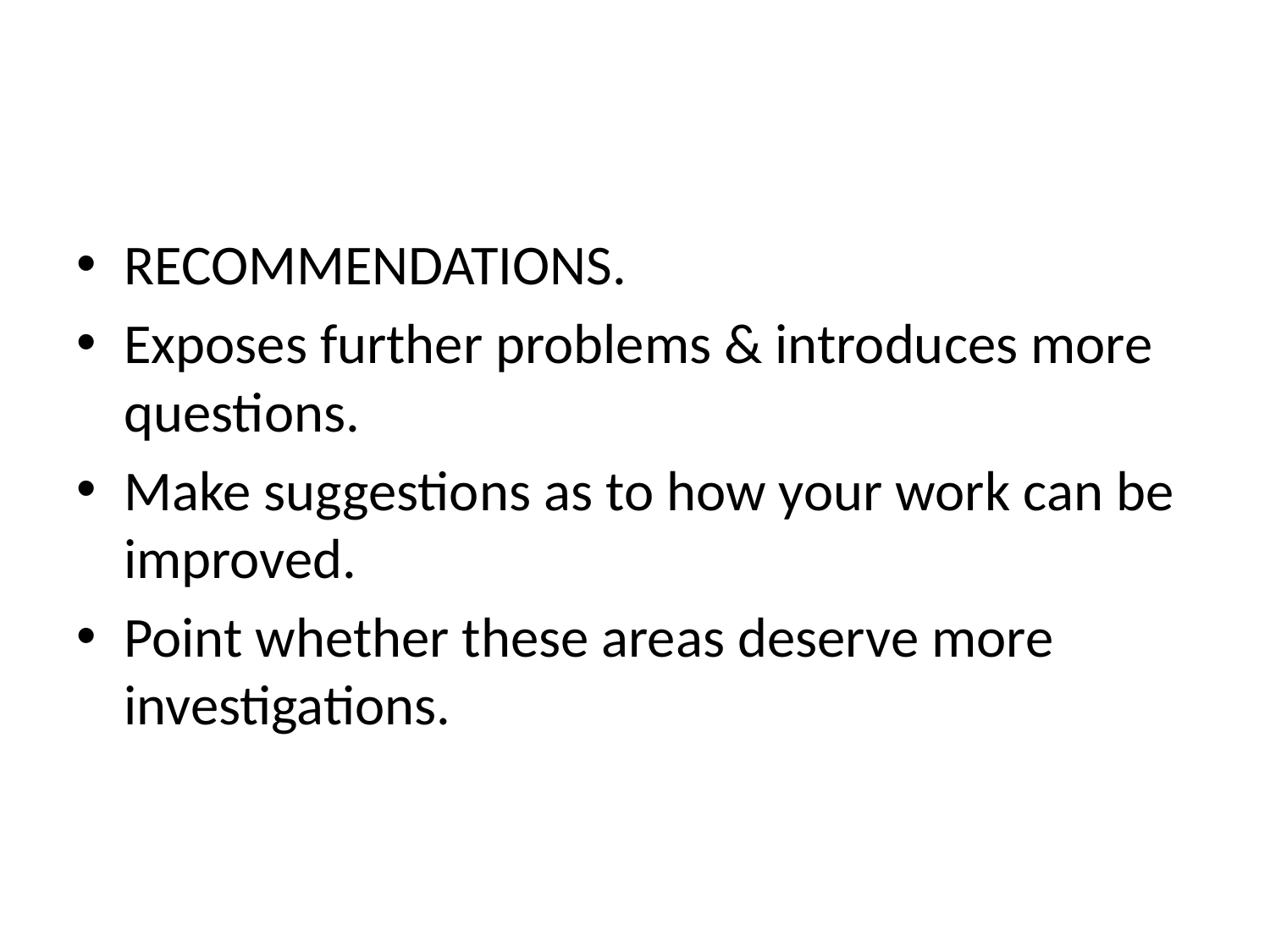

#
RECOMMENDATIONS.
Exposes further problems & introduces more questions.
Make suggestions as to how your work can be improved.
Point whether these areas deserve more investigations.